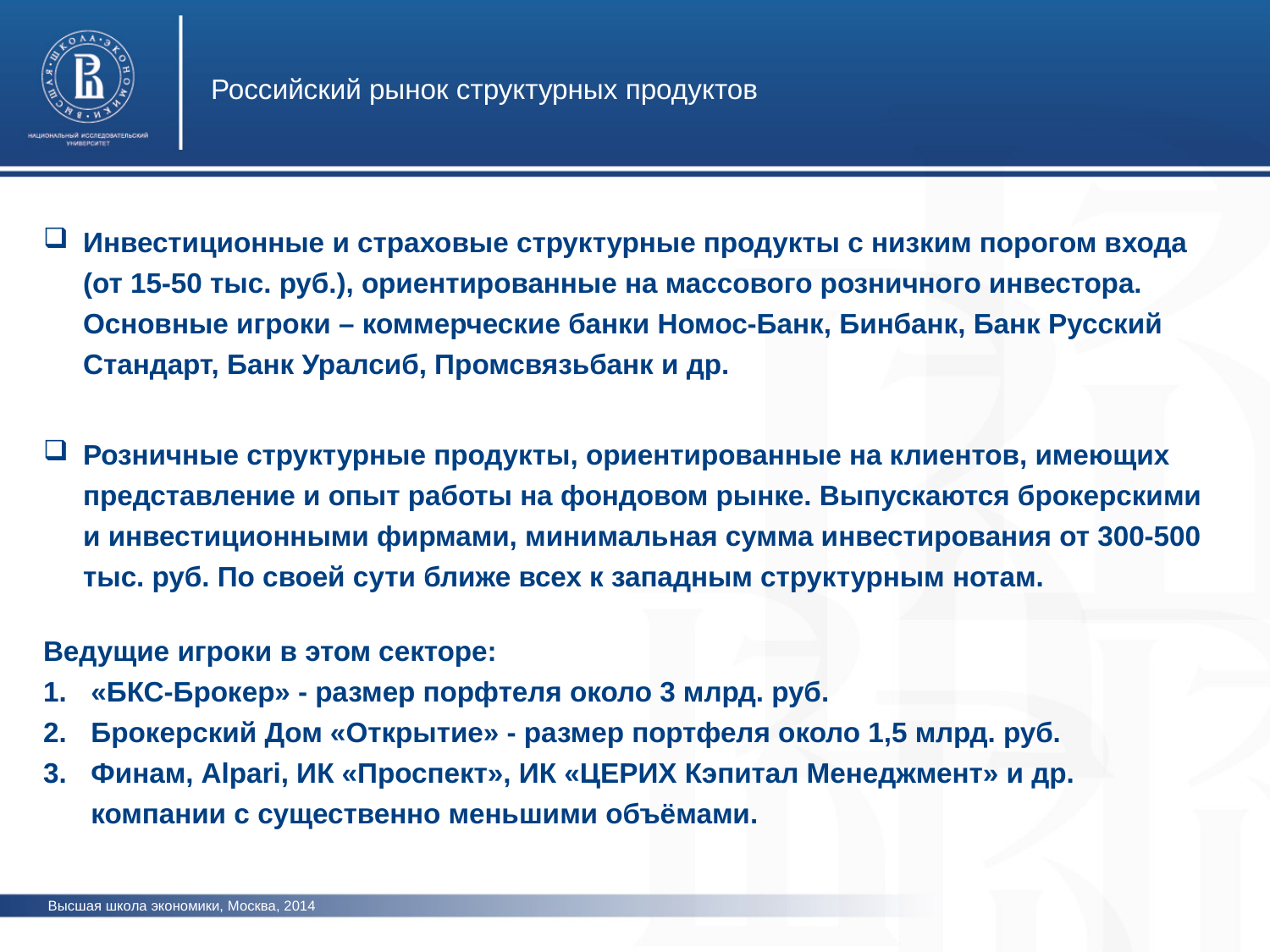

Российский рынок структурных продуктов
Инвестиционные и страховые структурные продукты с низким порогом входа (от 15-50 тыс. руб.), ориентированные на массового розничного инвестора. Основные игроки – коммерческие банки Номос-Банк, Бинбанк, Банк Русский Стандарт, Банк Уралсиб, Промсвязьбанк и др.

Розничные структурные продукты, ориентированные на клиентов, имеющих представление и опыт работы на фондовом рынке. Выпускаются брокерскими и инвестиционными фирмами, минимальная сумма инвестирования от 300-500 тыс. руб. По своей сути ближе всех к западным структурным нотам.

Ведущие игроки в этом секторе:
«БКС-Брокер» - размер порфтеля около 3 млрд. руб.
Брокерский Дом «Открытие» - размер портфеля около 1,5 млрд. руб.
Финам, Alpari, ИК «Проспект», ИК «ЦЕРИХ Кэпитал Менеджмент» и др. компании с существенно меньшими объёмами.

Высшая школа экономики, Москва, 2014